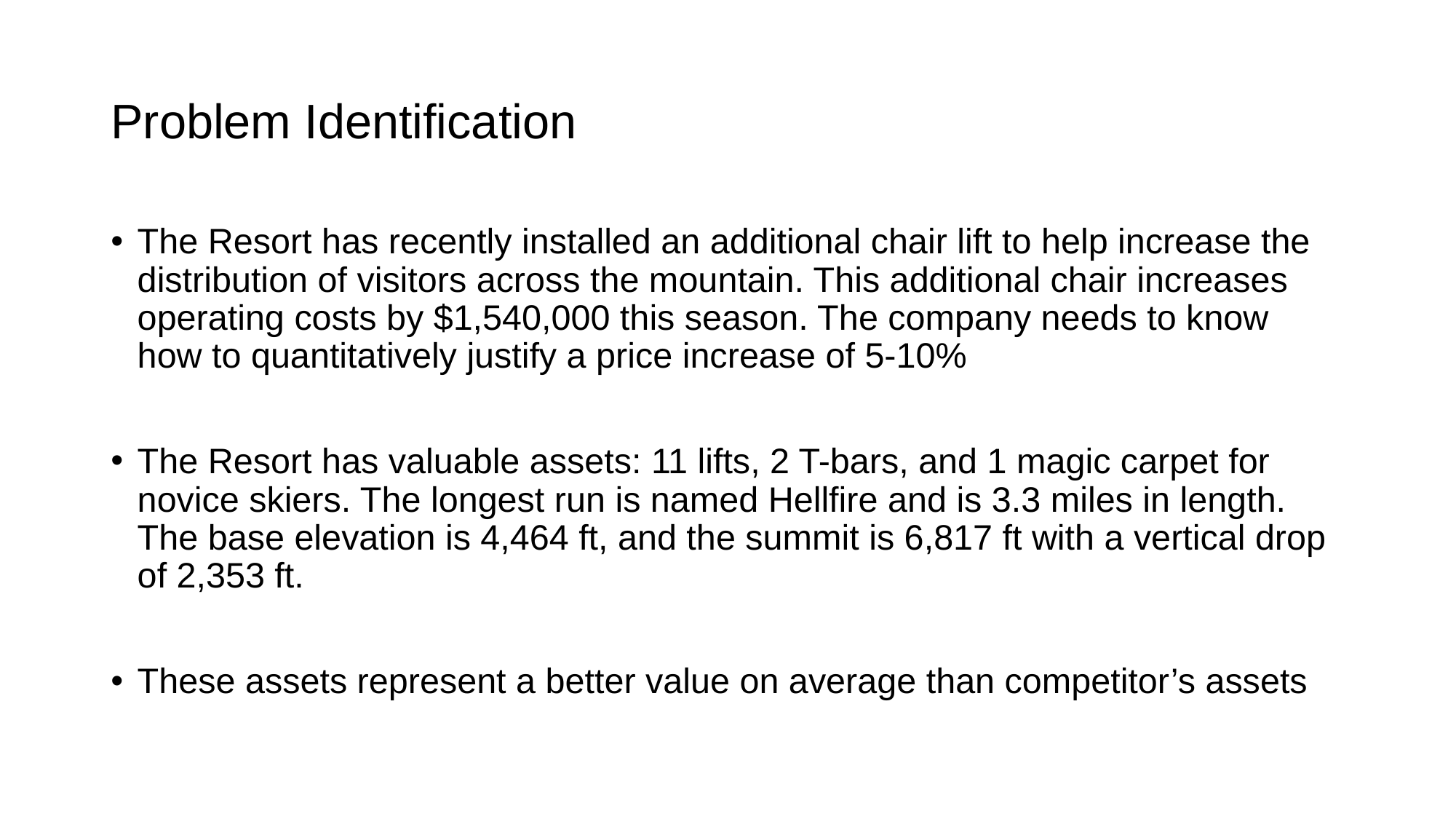

# Problem Identification
The Resort has recently installed an additional chair lift to help increase the distribution of visitors across the mountain. This additional chair increases operating costs by $1,540,000 this season. The company needs to know how to quantitatively justify a price increase of 5-10%

The Resort has valuable assets: 11 lifts, 2 T-bars, and 1 magic carpet for novice skiers. The longest run is named Hellfire and is 3.3 miles in length. The base elevation is 4,464 ft, and the summit is 6,817 ft with a vertical drop of 2,353 ft.

These assets represent a better value on average than competitor’s assets